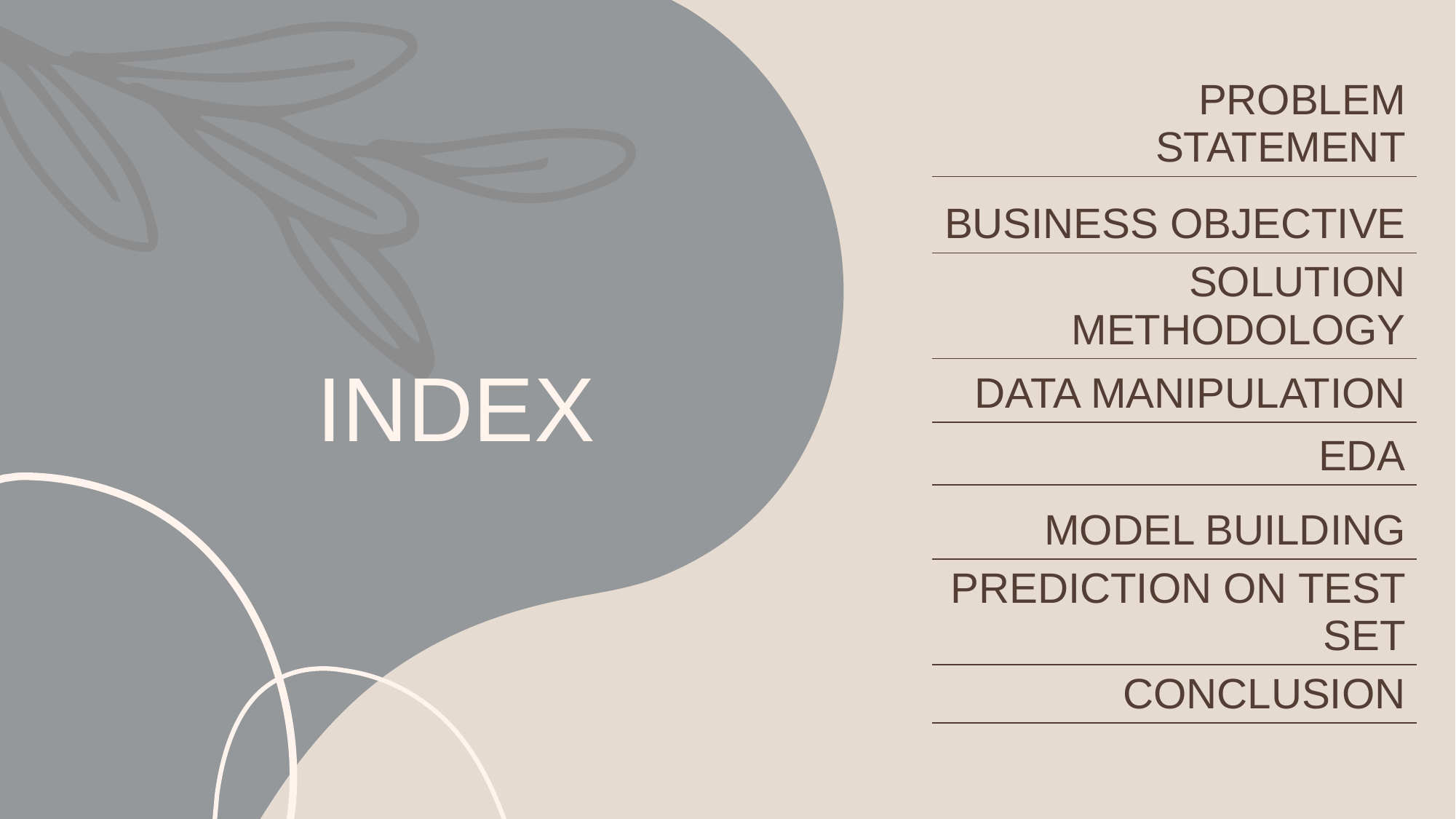

| PROBLEM STATEMENT |
| --- |
| BUSINESS OBJECTIVE |
| SOLUTION METHODOLOGY |
| DATA MANIPULATION |
| EDA |
| MODEL BUILDING |
| PREDICTION ON TEST SET |
| CONCLUSION |
# INDEX